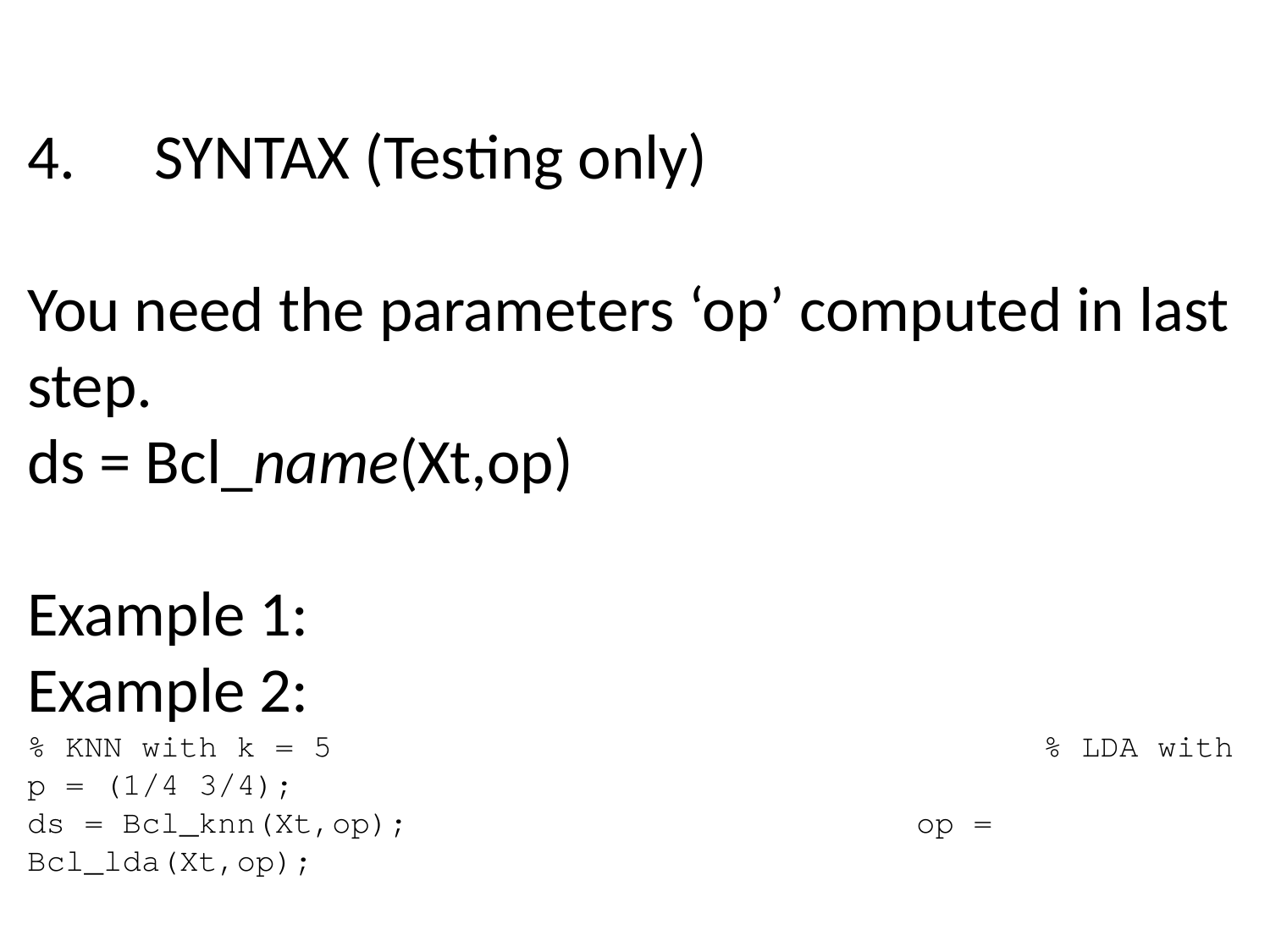

4.	SYNTAX (Testing only)

You need the parameters ‘op’ computed in last step.
ds = Bcl_name(Xt,op)

Example 1:						Example 2:
% KNN with k = 5						% LDA with p = (1/4 3/4);
ds = Bcl_knn(Xt,op);				op = Bcl_lda(Xt,op);